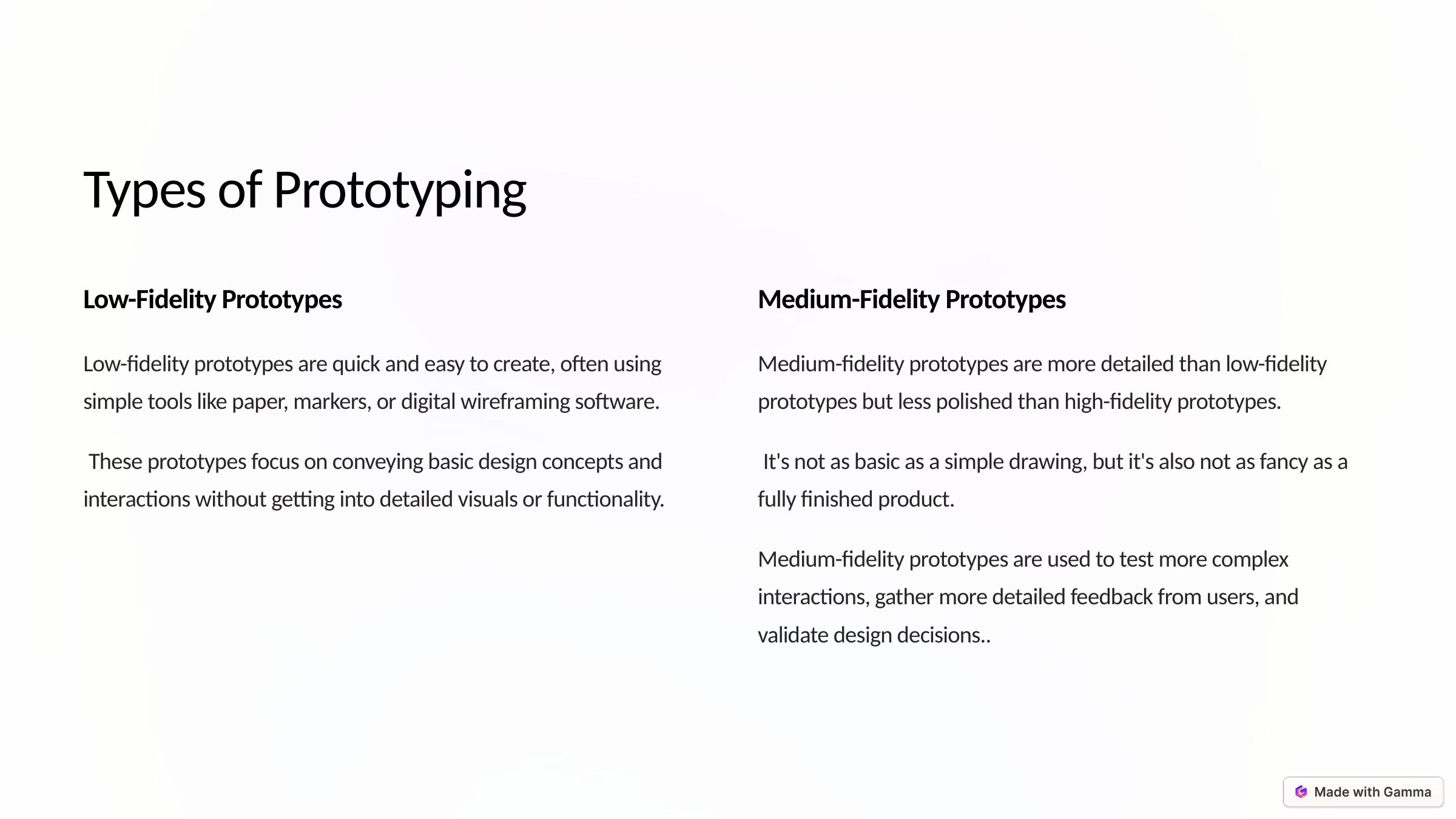

Types of Prototyping
Low-Fidelity Prototypes
Medium-Fidelity Prototypes
Low-fidelity prototypes are quick and easy to create, often using simple tools like paper, markers, or digital wireframing software.
Medium-fidelity prototypes are more detailed than low-fidelity prototypes but less polished than high-fidelity prototypes.
 These prototypes focus on conveying basic design concepts and interactions without getting into detailed visuals or functionality.
 It's not as basic as a simple drawing, but it's also not as fancy as a fully finished product.
Medium-fidelity prototypes are used to test more complex interactions, gather more detailed feedback from users, and validate design decisions..